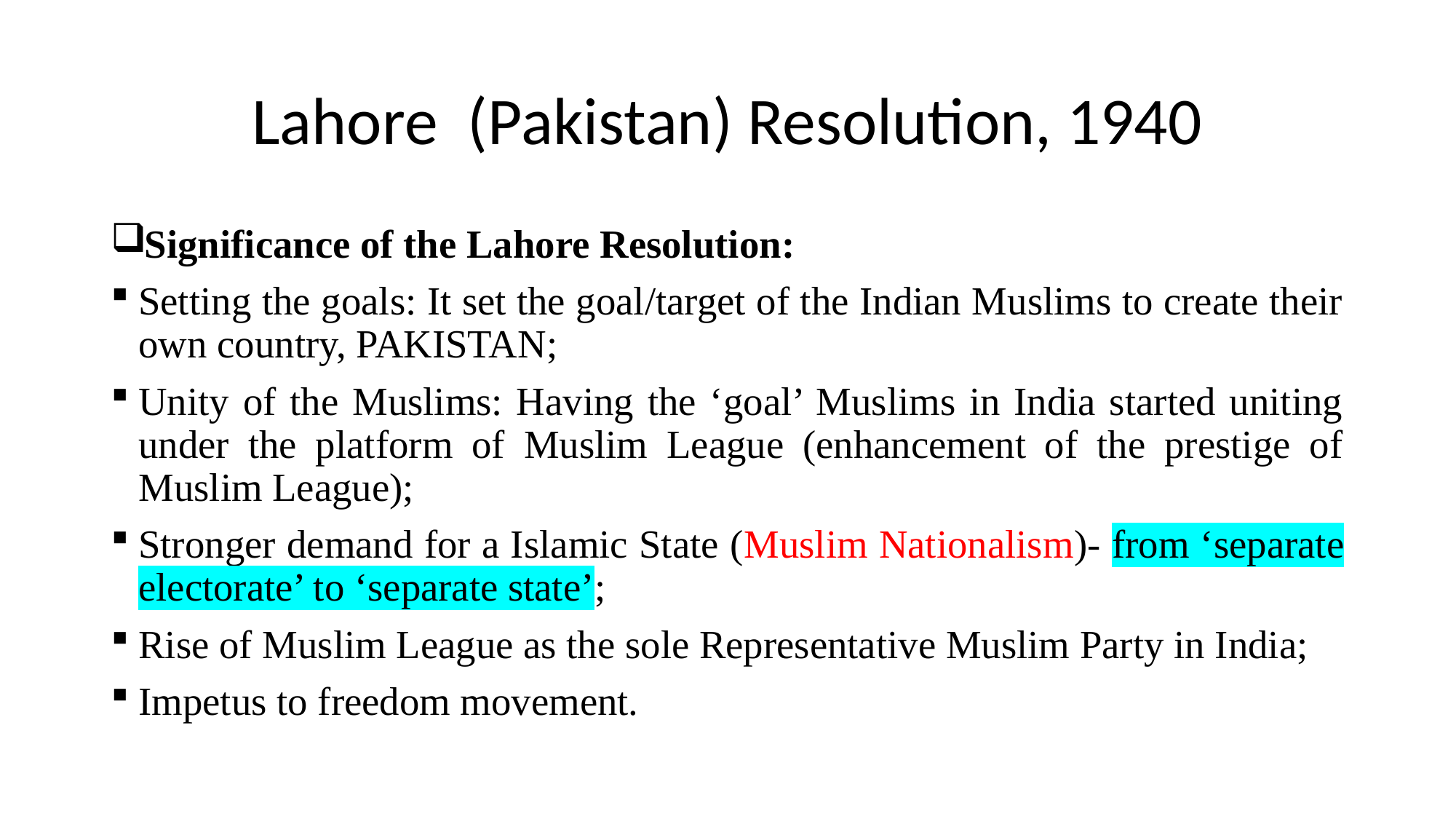

# Lahore  (Pakistan) Resolution, 1940
Significance of the Lahore Resolution:
Setting the goals: It set the goal/target of the Indian Muslims to create their own country, PAKISTAN;
Unity of the Muslims: Having the ‘goal’ Muslims in India started uniting under the platform of Muslim League (enhancement of the prestige of Muslim League);
Stronger demand for a Islamic State (Muslim Nationalism)- from ‘separate electorate’ to ‘separate state’;
Rise of Muslim League as the sole Representative Muslim Party in India;
Impetus to freedom movement.